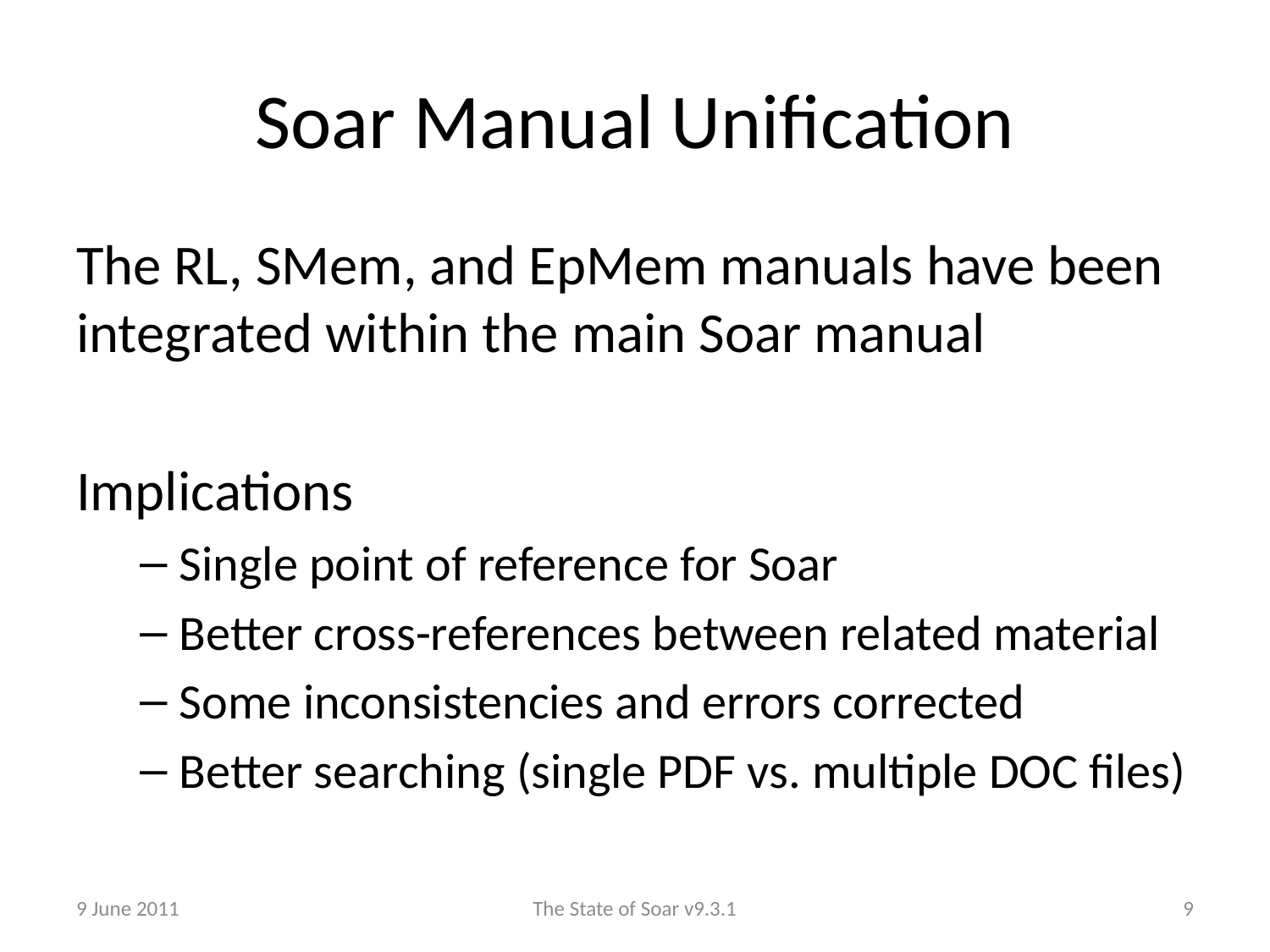

# Soar Manual Unification
The RL, SMem, and EpMem manuals have been integrated within the main Soar manual

Implications
Single point of reference for Soar
Better cross-references between related material
Some inconsistencies and errors corrected
Better searching (single PDF vs. multiple DOC files)
9 June 2011
The State of Soar v9.3.1
9